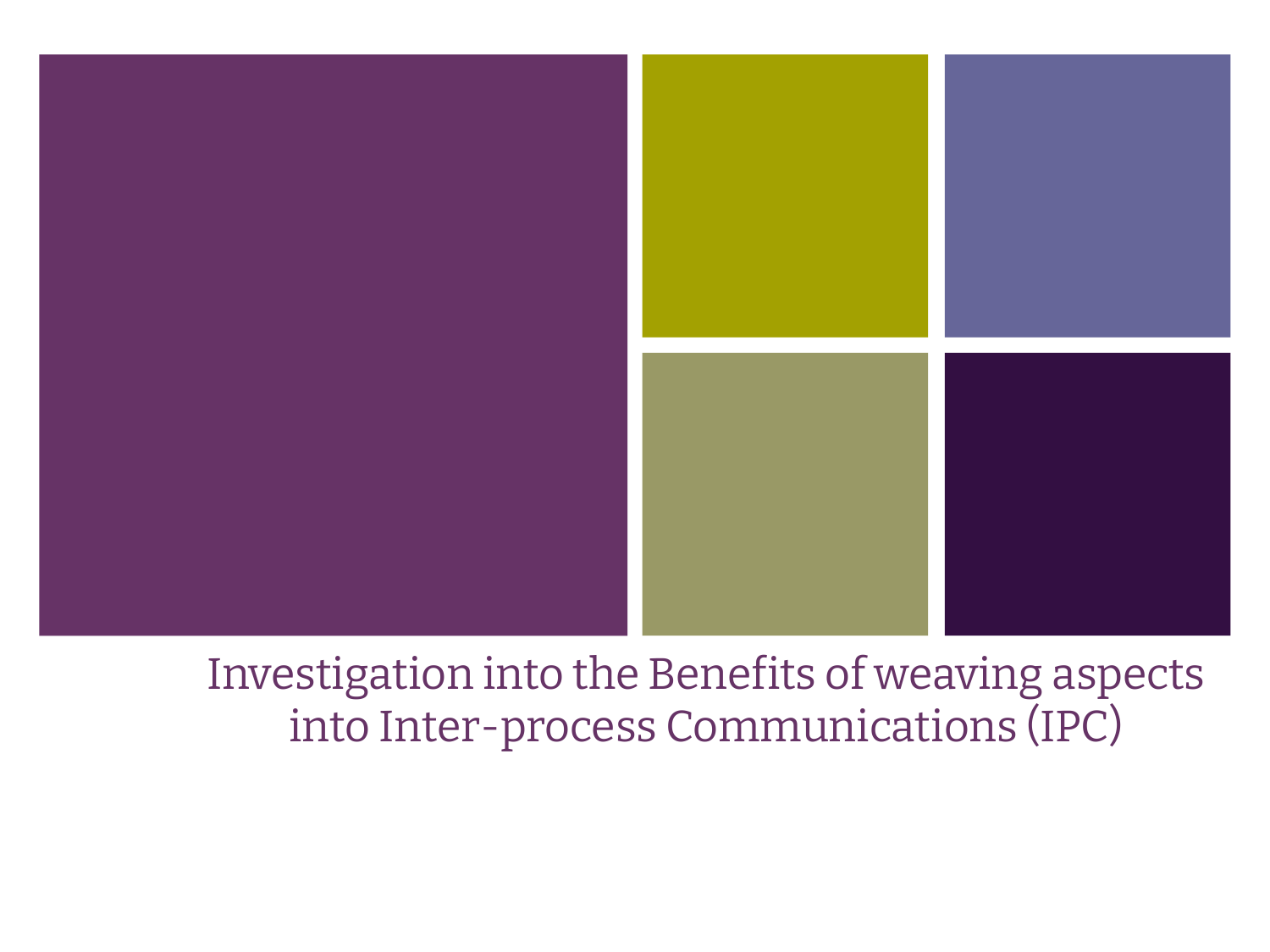

# Investigation into the Benefits of weaving aspects into Inter-process Communications (IPC)